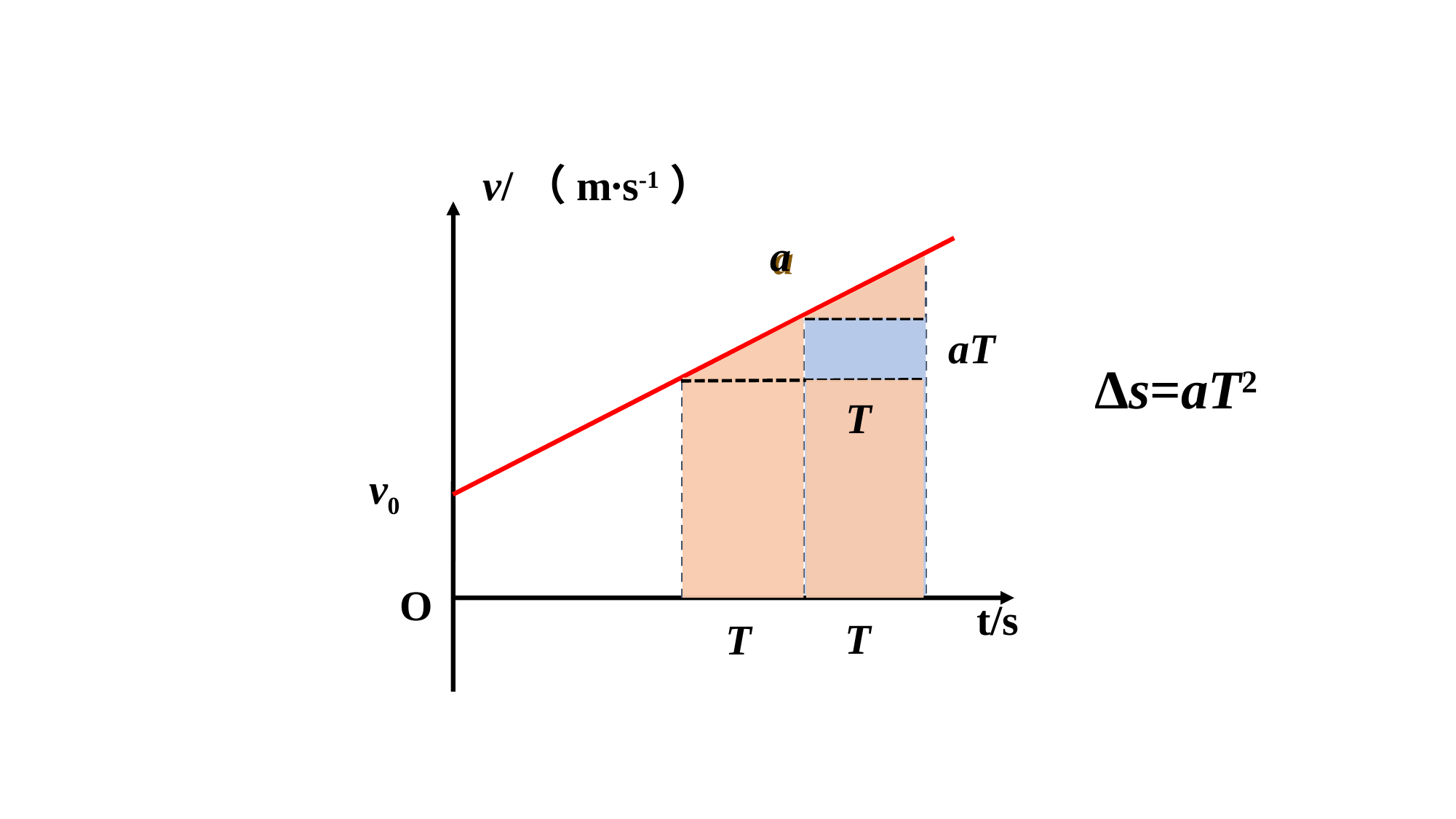

v/（m∙s-1）

v0
O
t/s

a

T
T

aT
Δs=aT2
T